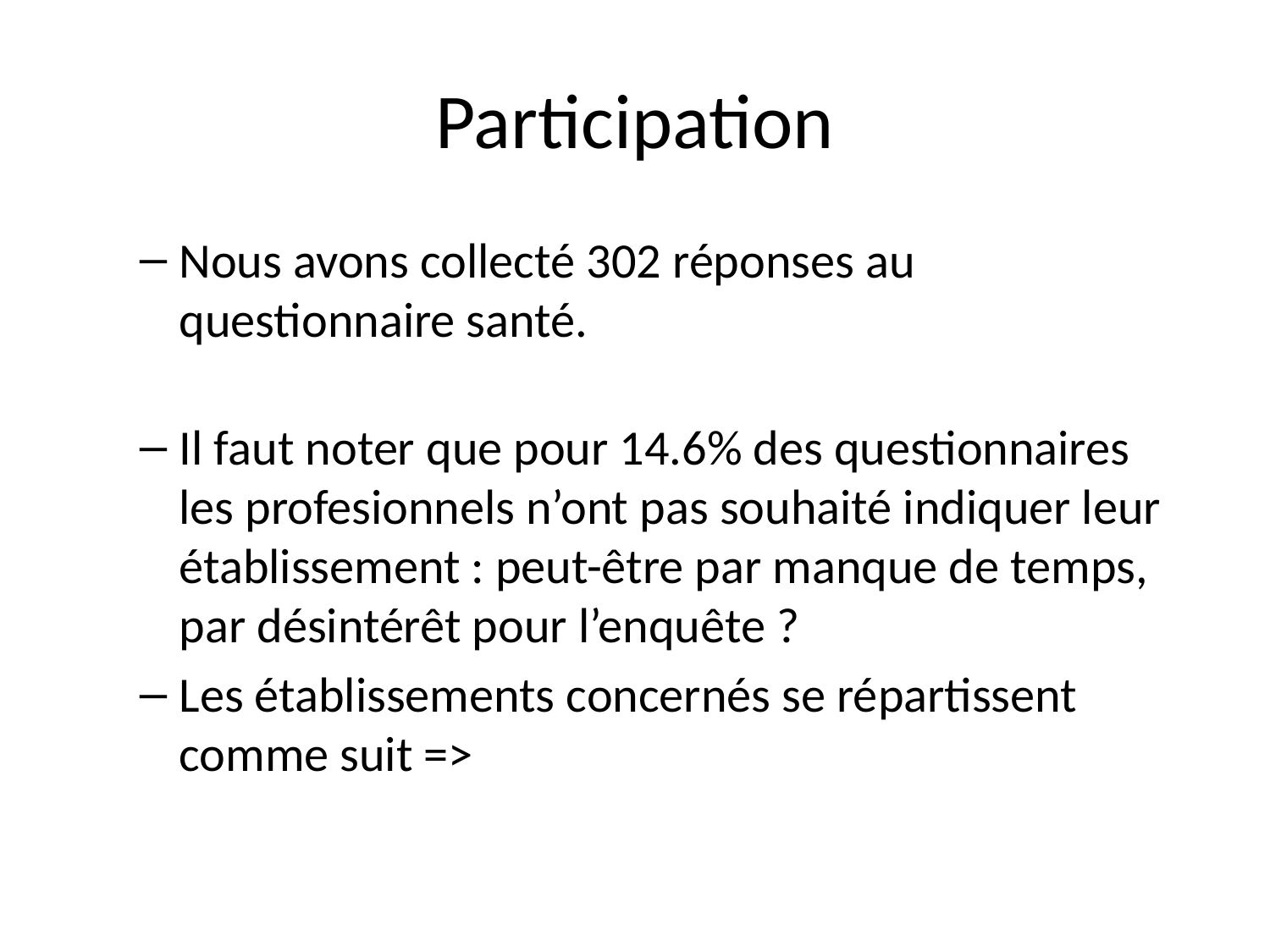

Participation
Nous avons collecté 302 réponses au questionnaire santé.
Il faut noter que pour 14.6% des questionnaires les profesionnels n’ont pas souhaité indiquer leur établissement : peut-être par manque de temps, par désintérêt pour l’enquête ?
Les établissements concernés se répartissent comme suit =>